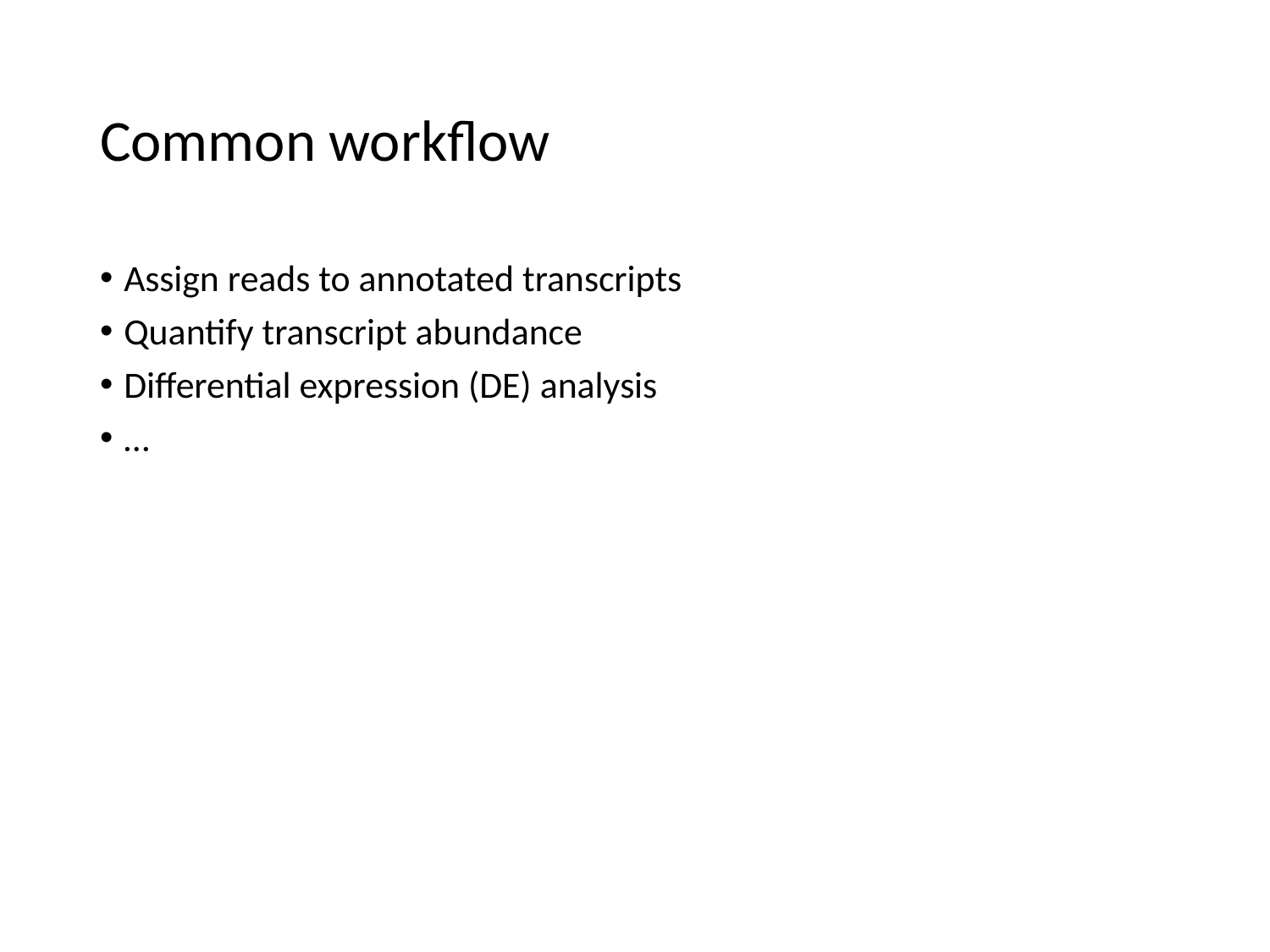

# Common workflow
Assign reads to annotated transcripts
Quantify transcript abundance
Differential expression (DE) analysis
…